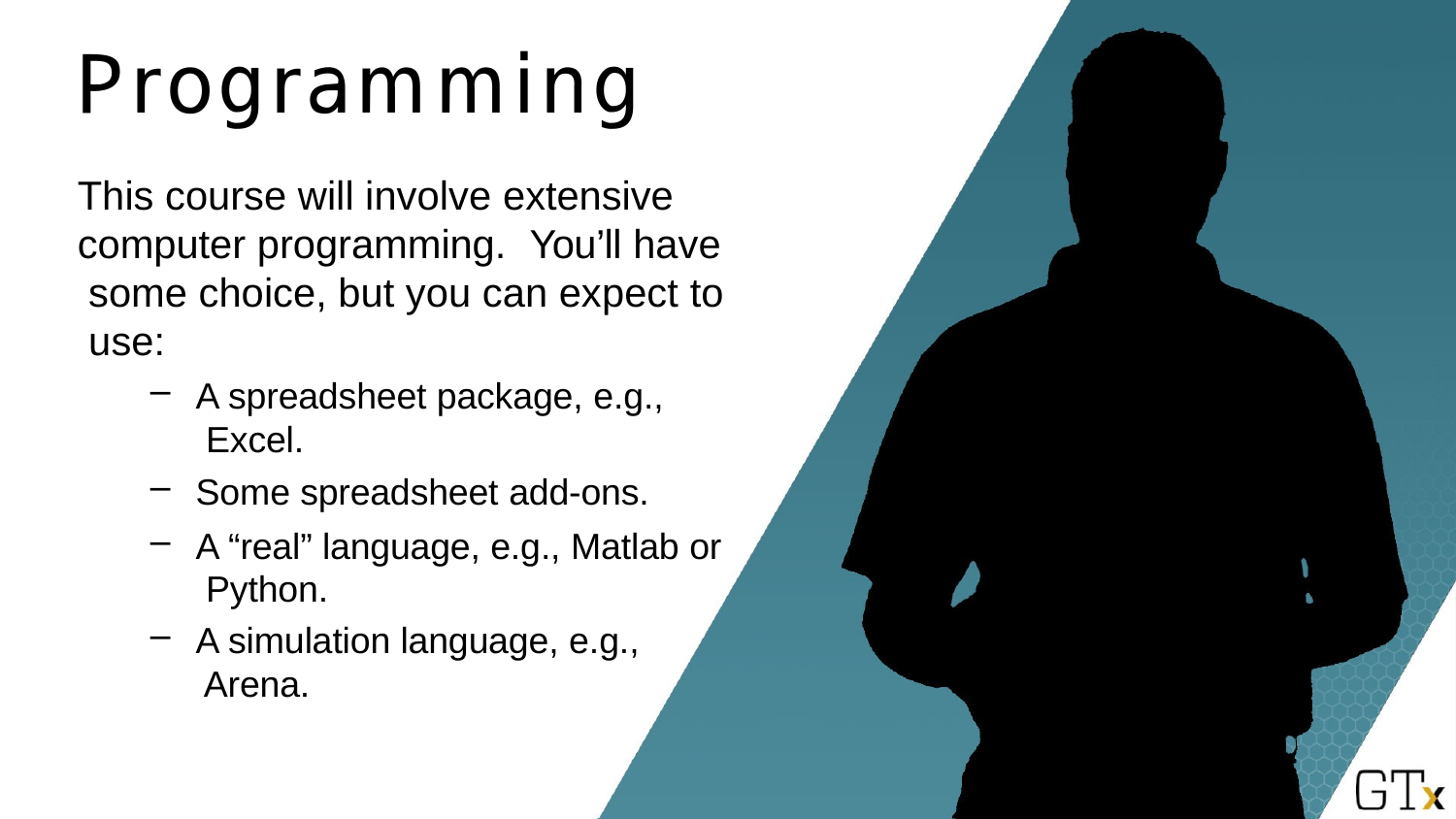

# Programming
This course will involve extensive  computer programming.	You’ll have  some choice, but you can expect to  use:
A spreadsheet package, e.g.,  Excel.
Some spreadsheet add-ons.
A “real” language, e.g., Matlab or  Python.
A simulation language, e.g.,  Arena.